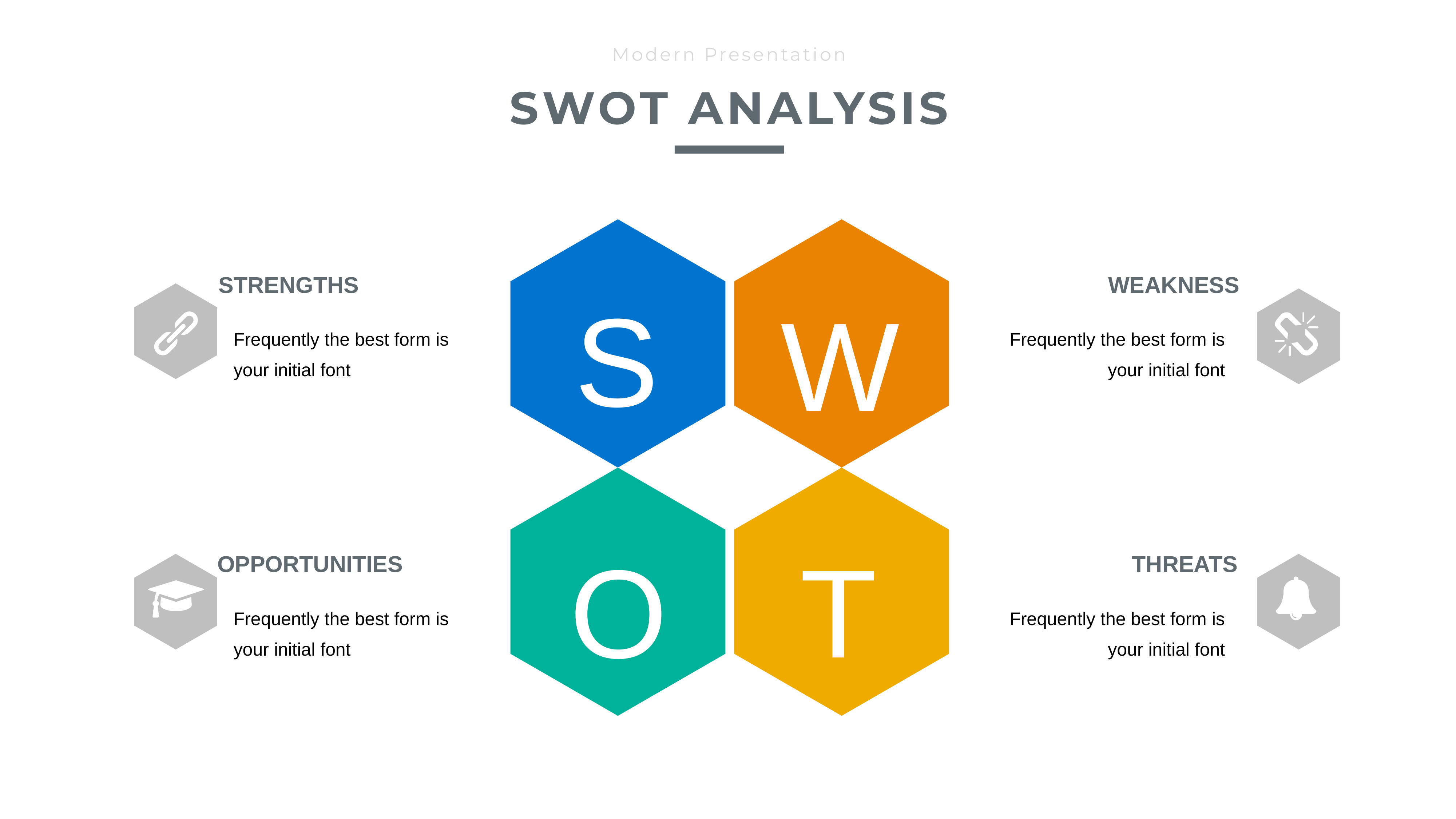

Modern Presentation
SWOT ANALYSIS

STRENGTHS
WEAKNESS
S
W

Frequently the best form is your initial font
Frequently the best form is your initial font

T
O
OPPORTUNITIES
THREATS

Frequently the best form is your initial font
Frequently the best form is your initial font